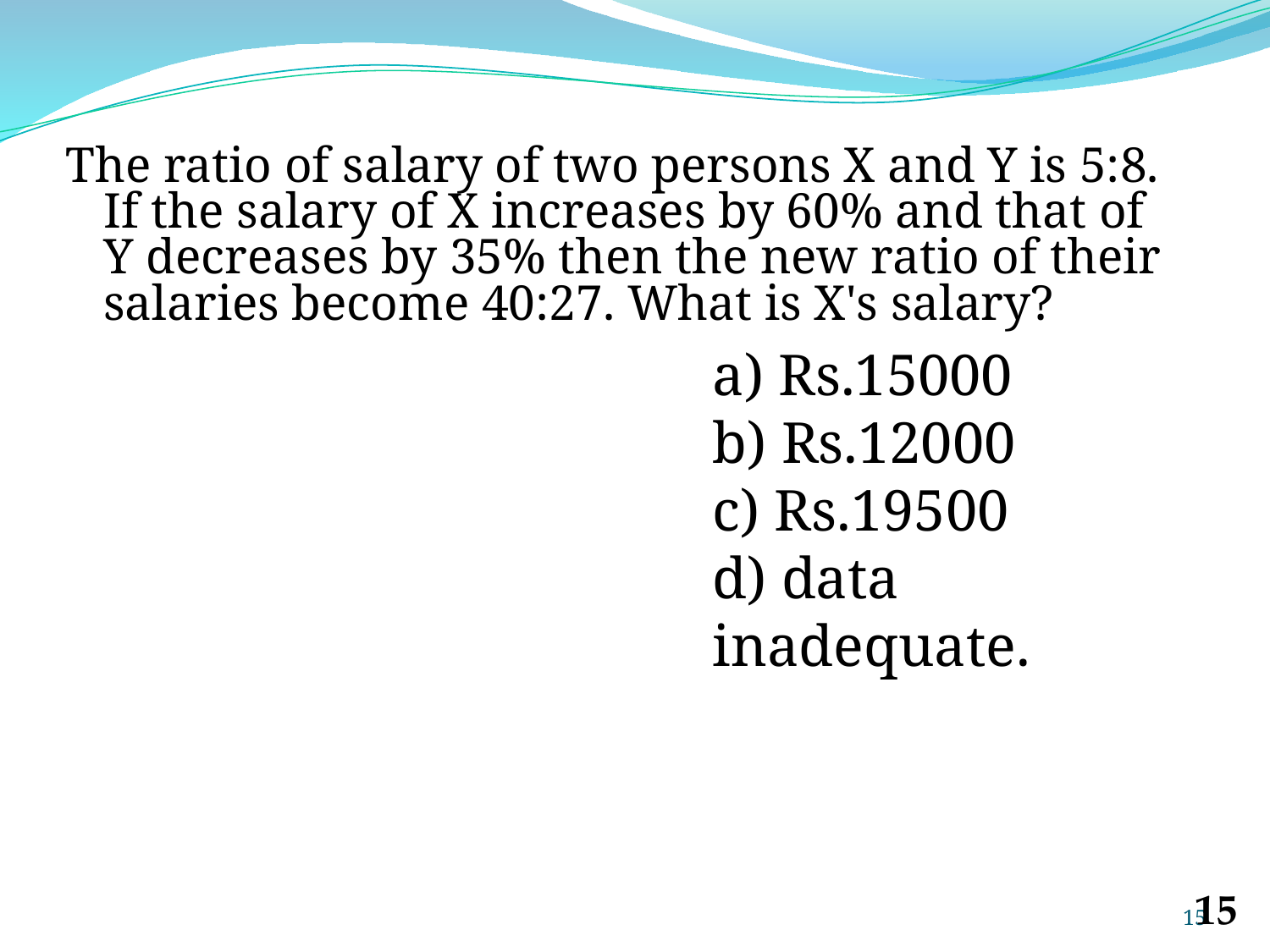

The ratio of salary of two persons X and Y is 5:8. If the salary of X increases by 60% and that of Y decreases by 35% then the new ratio of their salaries become 40:27. What is X's salary?
a) Rs.15000
b) Rs.12000
c) Rs.19500
d) data inadequate.

15
15